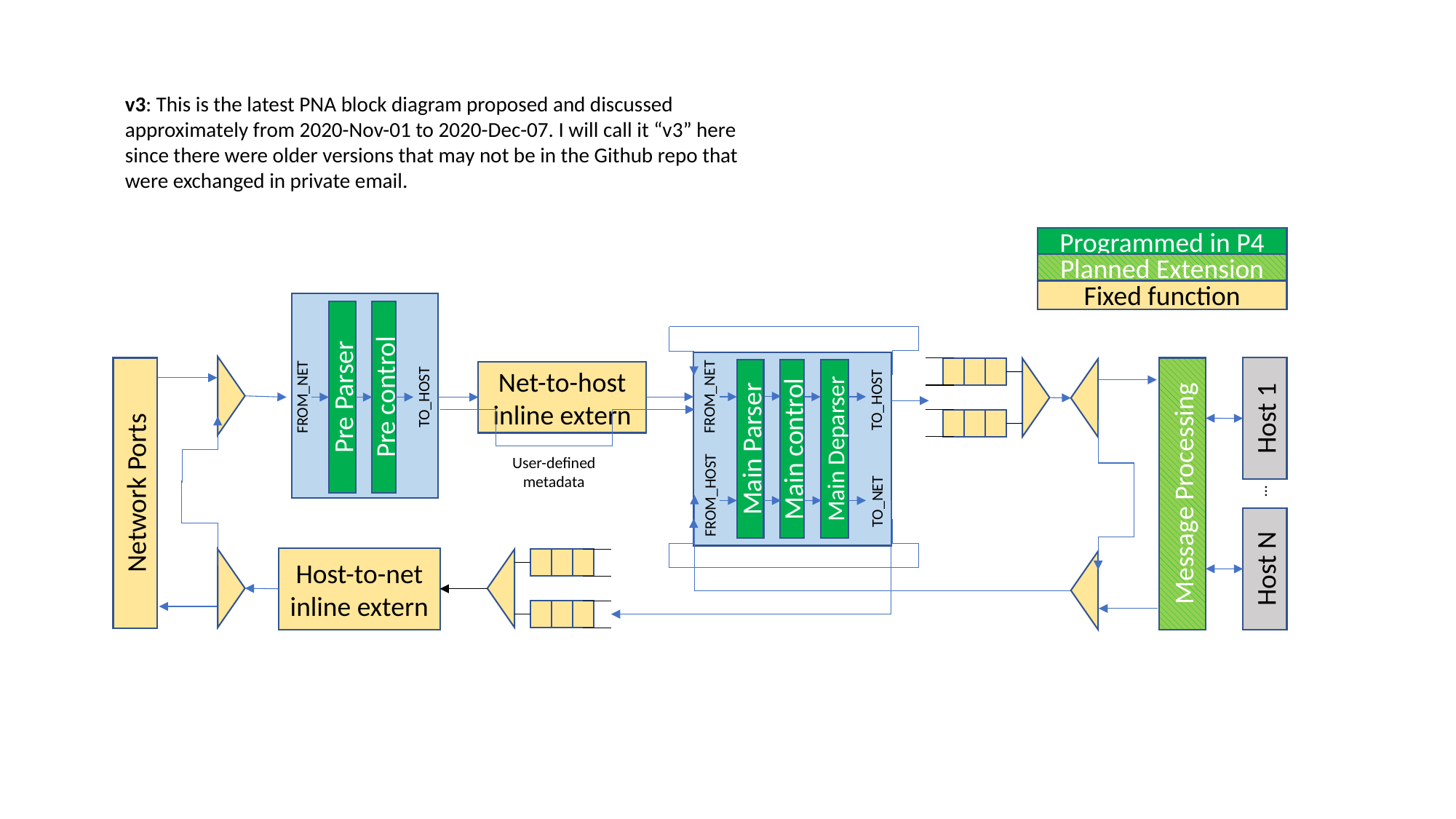

v3: This is the latest PNA block diagram proposed and discussed approximately from 2020-Nov-01 to 2020-Dec-07. I will call it “v3” here since there were older versions that may not be in the Github repo that were exchanged in private email.
Programmed in P4
Planned Extension
Fixed function

FROM_NET

FROM_HOST
Main Parser
Main control
Main Deparser
TO_HOST
TO_NET

Net-to-host inline extern
FROM_NET
TO_HOST

Pre Parser

Pre control
Host 1
User-defined
metadata
Message Processing
Network Ports
…
Host N
Host-to-net inline extern